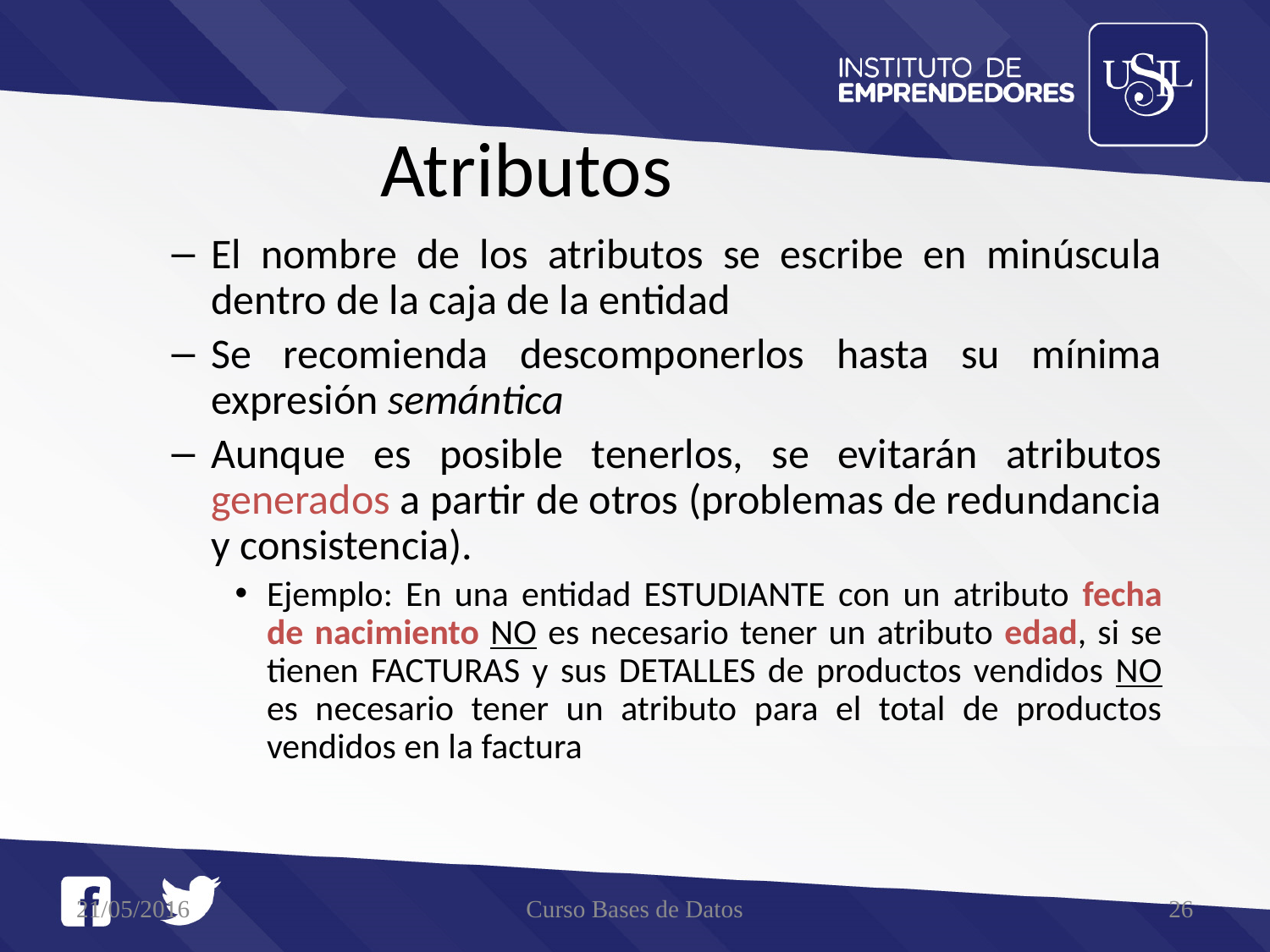

# Atributos
El nombre de los atributos se escribe en minúscula dentro de la caja de la entidad
Se recomienda descomponerlos hasta su mínima expresión semántica
Aunque es posible tenerlos, se evitarán atributos generados a partir de otros (problemas de redundancia y consistencia).
Ejemplo: En una entidad ESTUDIANTE con un atributo fecha de nacimiento NO es necesario tener un atributo edad, si se tienen FACTURAS y sus DETALLES de productos vendidos NO es necesario tener un atributo para el total de productos vendidos en la factura
21/05/2016
Curso Bases de Datos
26